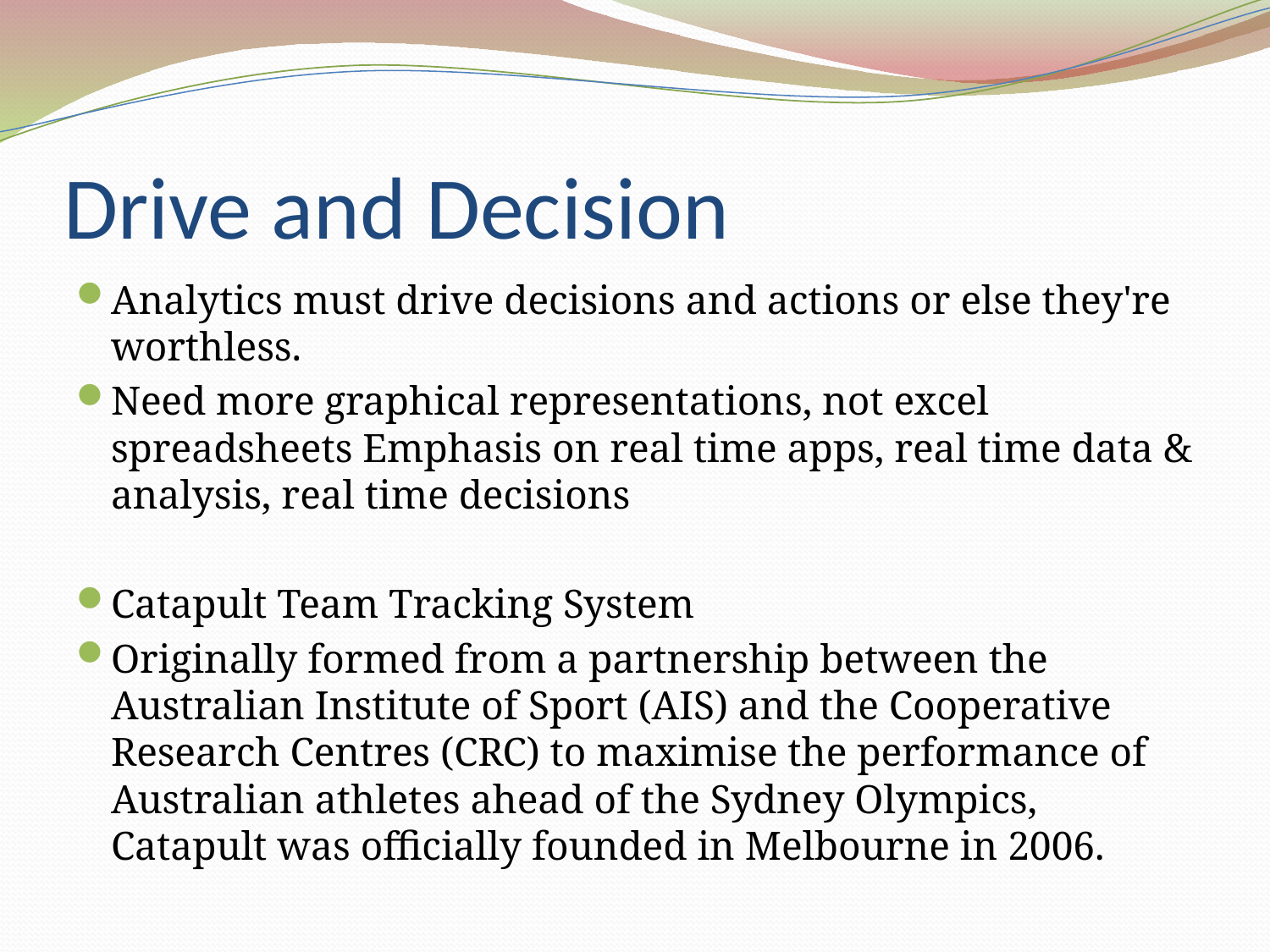

# Drive and Decision
Analytics must drive decisions and actions or else they're worthless.
Need more graphical representations, not excel spreadsheets Emphasis on real time apps, real time data & analysis, real time decisions

Catapult Team Tracking System
Originally formed from a partnership between the Australian Institute of Sport (AIS) and the Cooperative Research Centres (CRC) to maximise the performance of Australian athletes ahead of the Sydney Olympics, Catapult was officially founded in Melbourne in 2006.